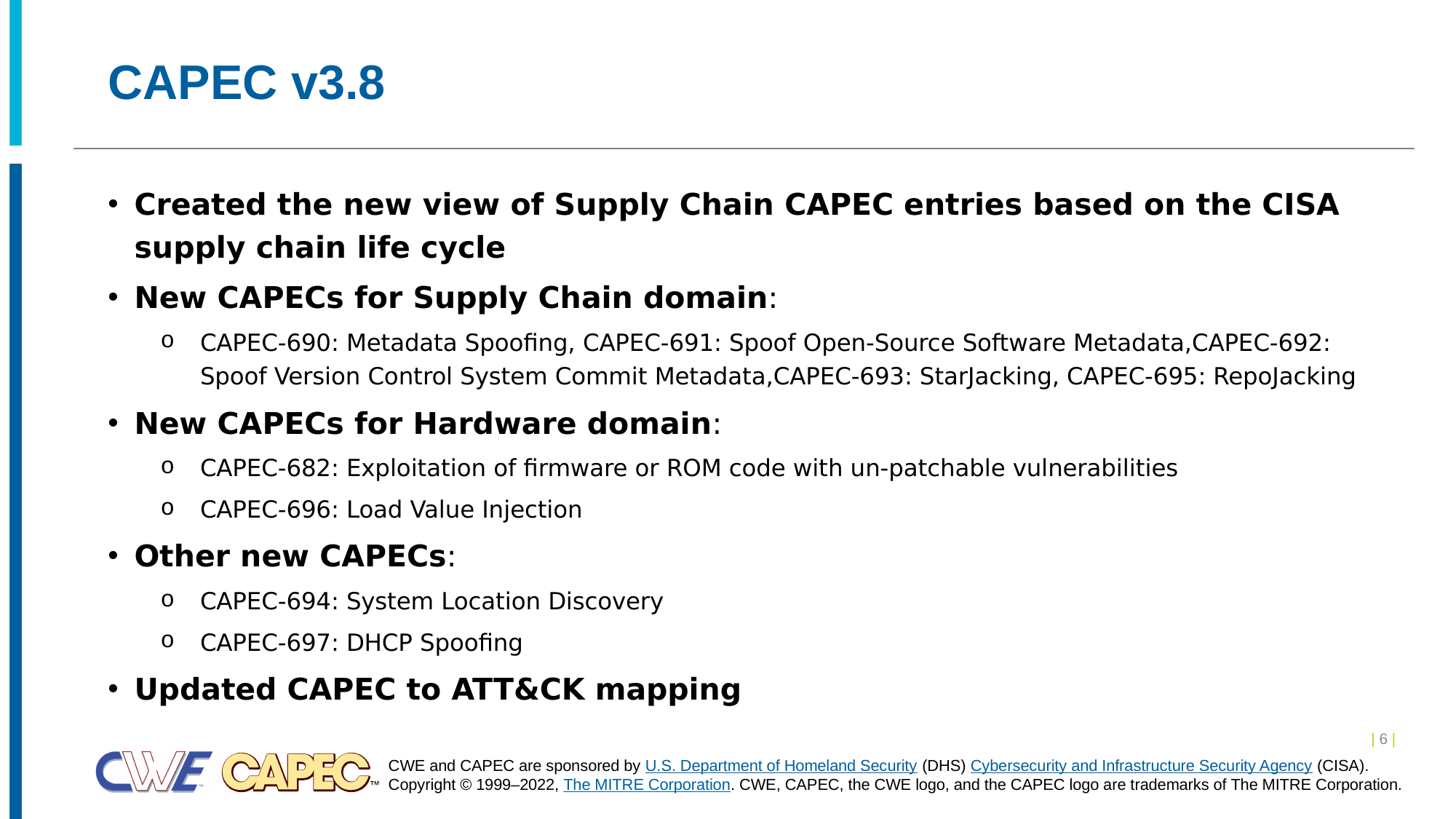

# CAPEC v3.8
Created the new view of Supply Chain CAPEC entries based on the CISA supply chain life cycle
New CAPECs for Supply Chain domain:
CAPEC-690: Metadata Spoofing, CAPEC-691: Spoof Open-Source Software Metadata,CAPEC-692: Spoof Version Control System Commit Metadata,CAPEC-693: StarJacking, CAPEC-695: RepoJacking
New CAPECs for Hardware domain:
CAPEC-682: Exploitation of firmware or ROM code with un-patchable vulnerabilities
CAPEC-696: Load Value Injection
Other new CAPECs:
CAPEC-694: System Location Discovery
CAPEC-697: DHCP Spoofing
Updated CAPEC to ATT&CK mapping

| 6 |